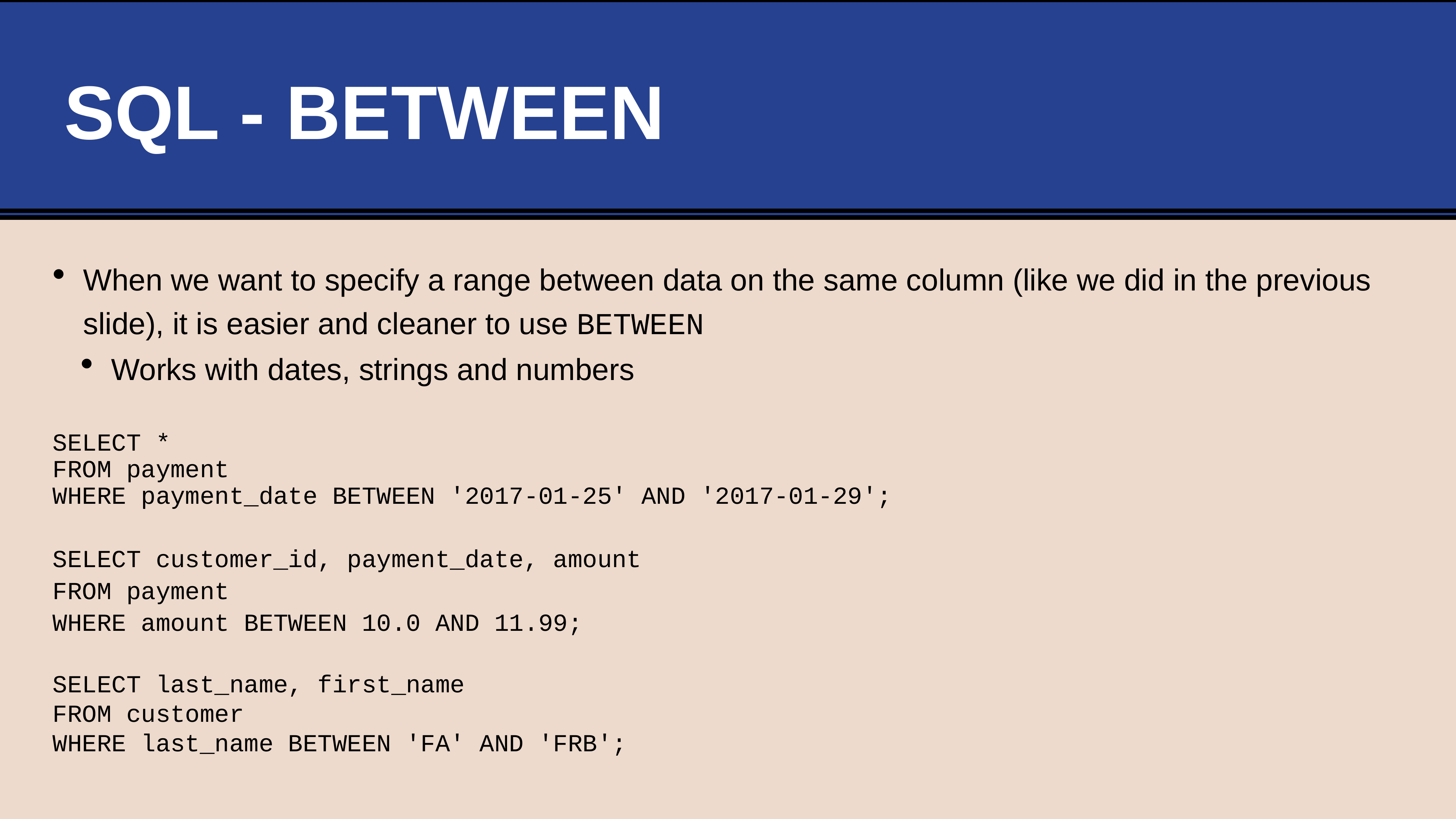

# SQL - BETWEEN

When we want to specify a range between data on the same column (like we did in the previous slide), it is easier and cleaner to use BETWEEN
Works with dates, strings and numbers

SELECT *
FROM payment
WHERE payment_date BETWEEN '2017-01-25' AND '2017-01-29';

SELECT customer_id, payment_date, amount
FROM payment
WHERE amount BETWEEN 10.0 AND 11.99;

SELECT last_name, first_name
FROM customer
WHERE last_name BETWEEN 'FA' AND 'FRB';